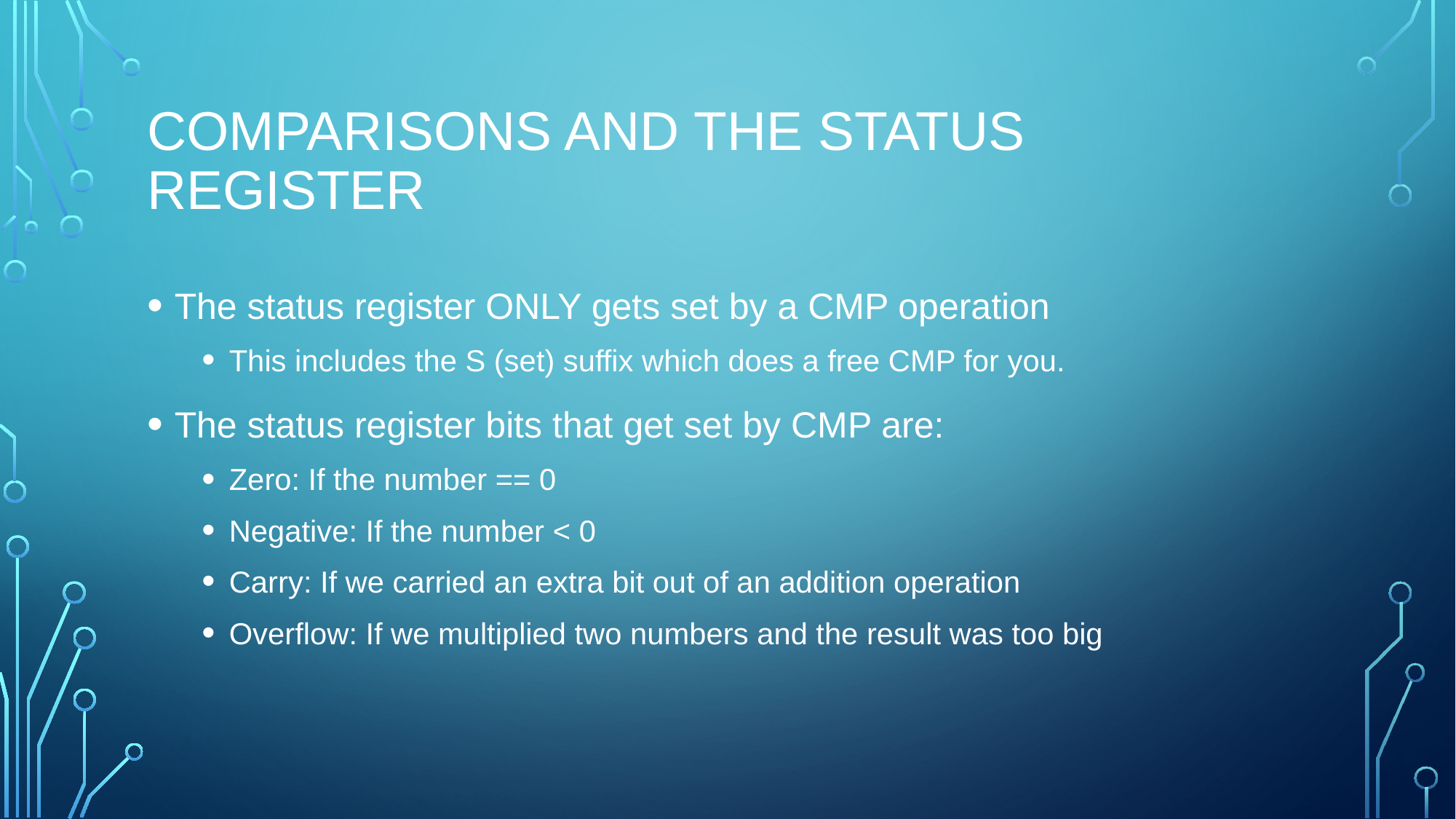

# Comparisons and The Status register
The status register ONLY gets set by a CMP operation
This includes the S (set) suffix which does a free CMP for you.
The status register bits that get set by CMP are:
Zero: If the number == 0
Negative: If the number < 0
Carry: If we carried an extra bit out of an addition operation
Overflow: If we multiplied two numbers and the result was too big